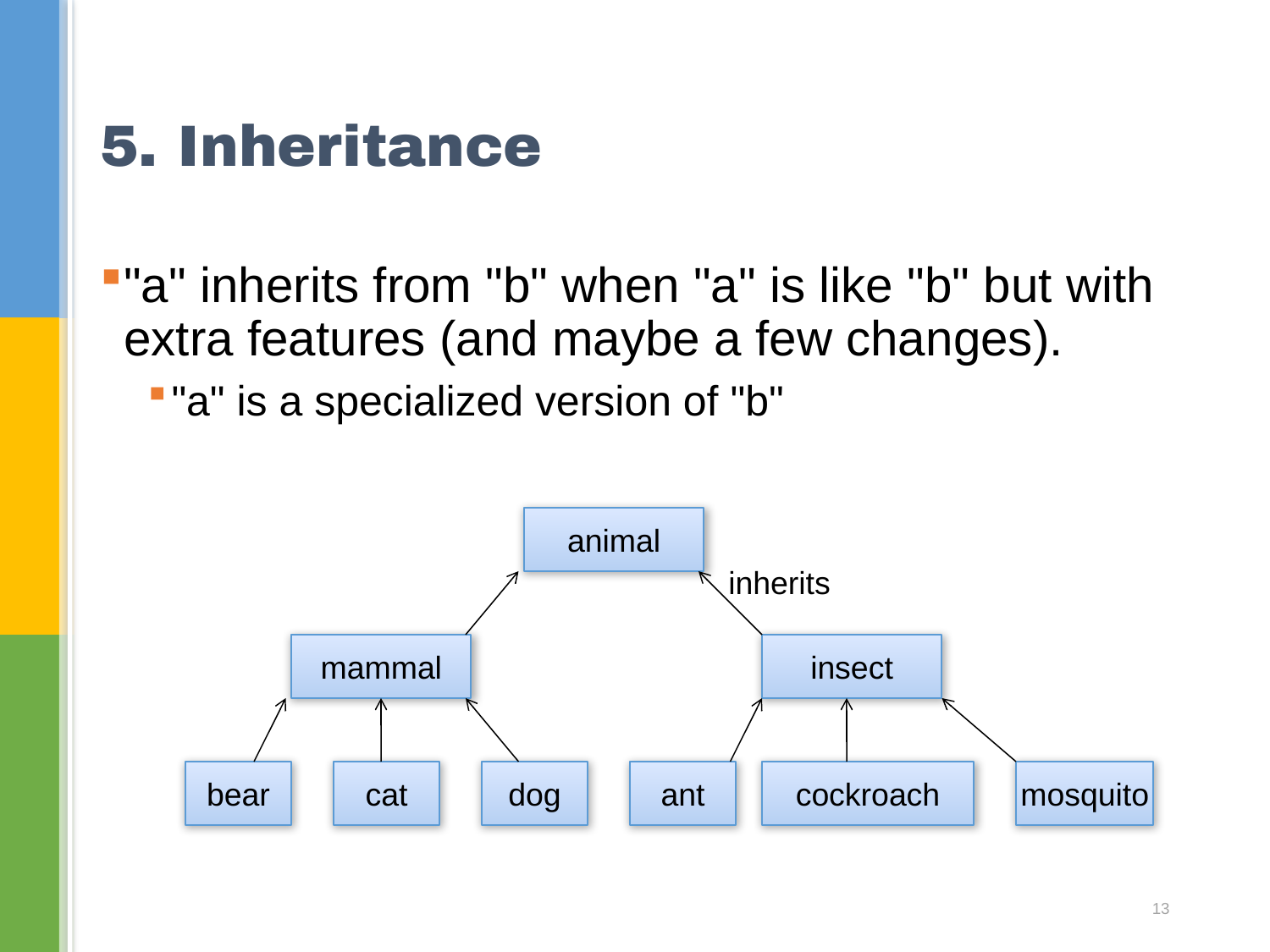

# 5. Inheritance
"a" inherits from "b" when "a" is like "b" but with extra features (and maybe a few changes).
"a" is a specialized version of "b"
animal
inherits

mammal
insect

bear
cat
dog
ant
cockroach
mosquito
13